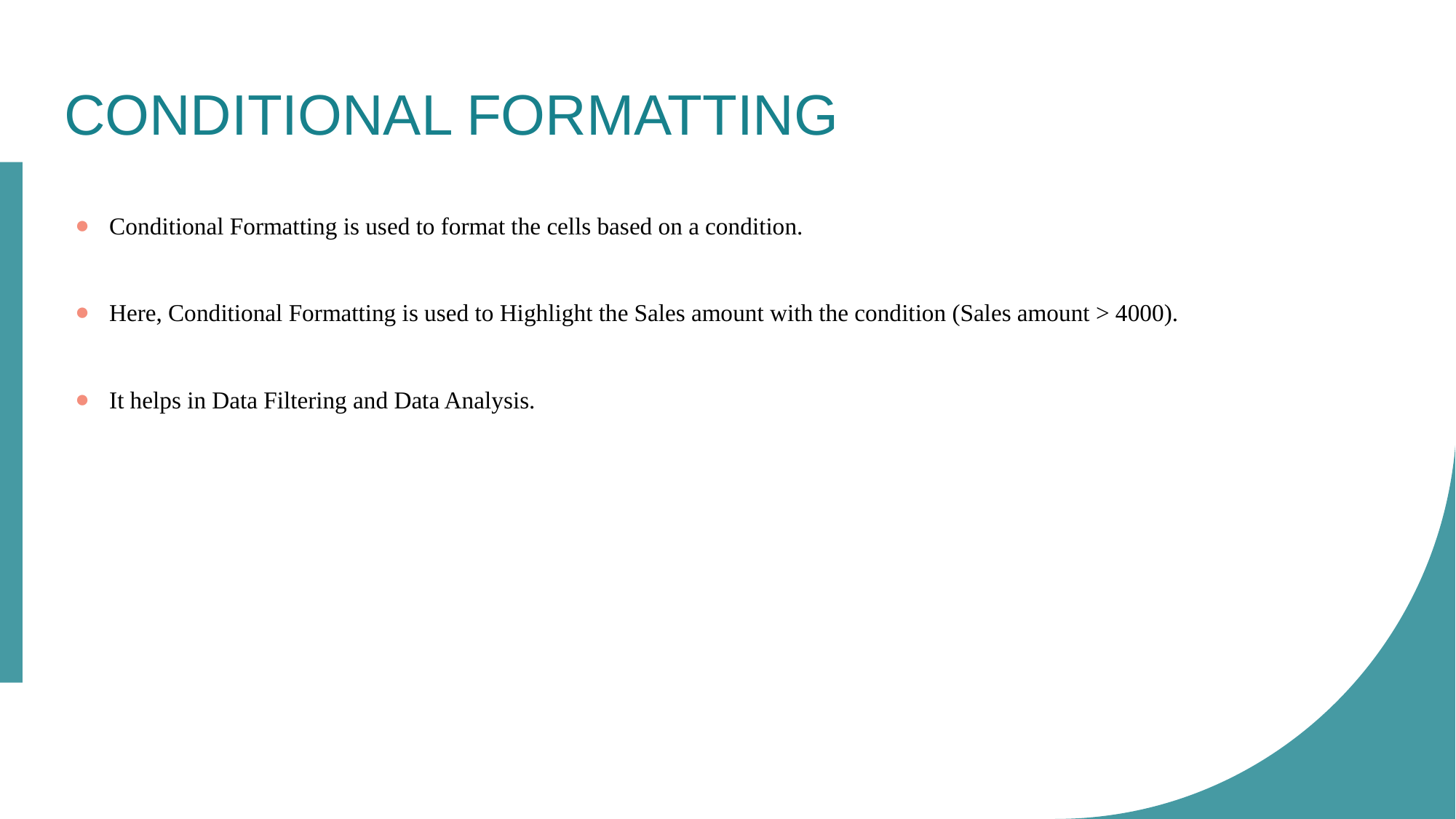

# CONDITIONAL FORMATTING

Conditional Formatting is used to format the cells based on a condition.

Here, Conditional Formatting is used to Highlight the Sales amount with the condition (Sales amount > 4000).

It helps in Data Filtering and Data Analysis.